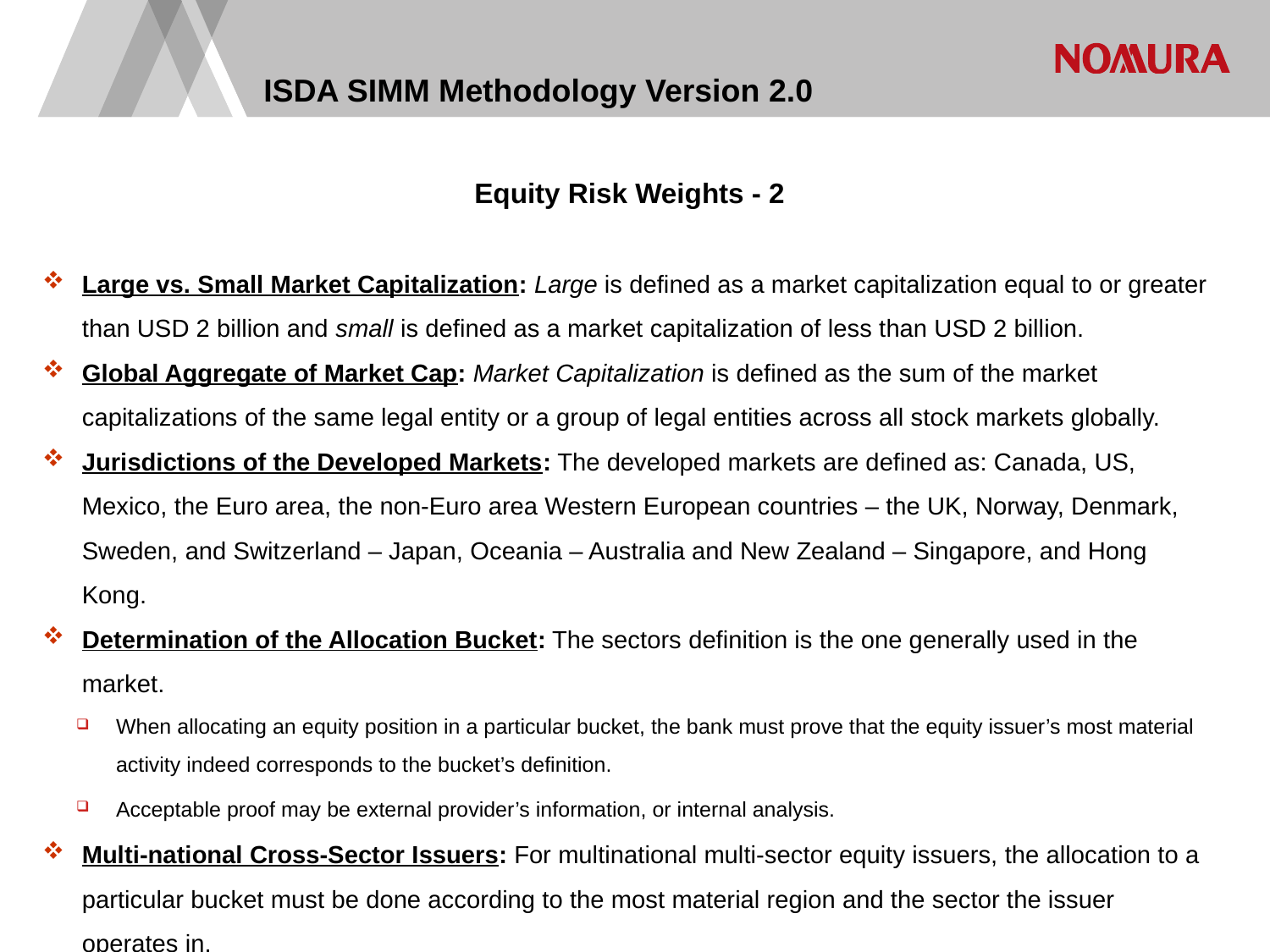

# ISDA SIMM Methodology Version 2.0
Equity Risk Weights - 2

Large vs. Small Market Capitalization: Large is defined as a market capitalization equal to or greater than USD 2 billion and small is defined as a market capitalization of less than USD 2 billion.
Global Aggregate of Market Cap: Market Capitalization is defined as the sum of the market capitalizations of the same legal entity or a group of legal entities across all stock markets globally.
Jurisdictions of the Developed Markets: The developed markets are defined as: Canada, US, Mexico, the Euro area, the non-Euro area Western European countries – the UK, Norway, Denmark, Sweden, and Switzerland – Japan, Oceania – Australia and New Zealand – Singapore, and Hong Kong.
Determination of the Allocation Bucket: The sectors definition is the one generally used in the market.
When allocating an equity position in a particular bucket, the bank must prove that the equity issuer’s most material activity indeed corresponds to the bucket’s definition.
Acceptable proof may be external provider’s information, or internal analysis.
Multi-national Cross-Sector Issuers: For multinational multi-sector equity issuers, the allocation to a particular bucket must be done according to the most material region and the sector the issuer operates in.